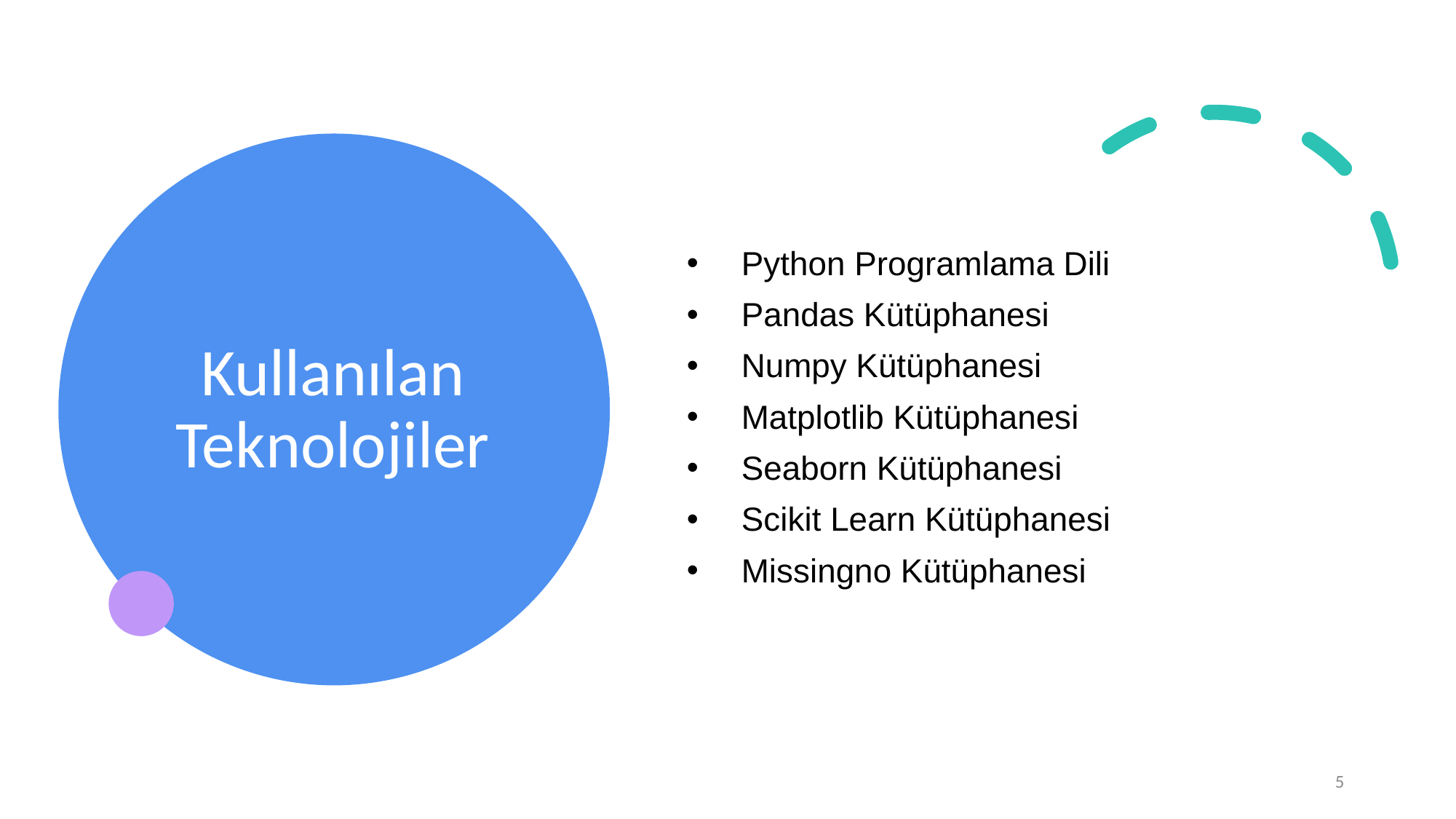

# Kullanılan Teknolojiler
Python Programlama Dili
Pandas Kütüphanesi
Numpy Kütüphanesi
Matplotlib Kütüphanesi
Seaborn Kütüphanesi
Scikit Learn Kütüphanesi
Missingno Kütüphanesi
5